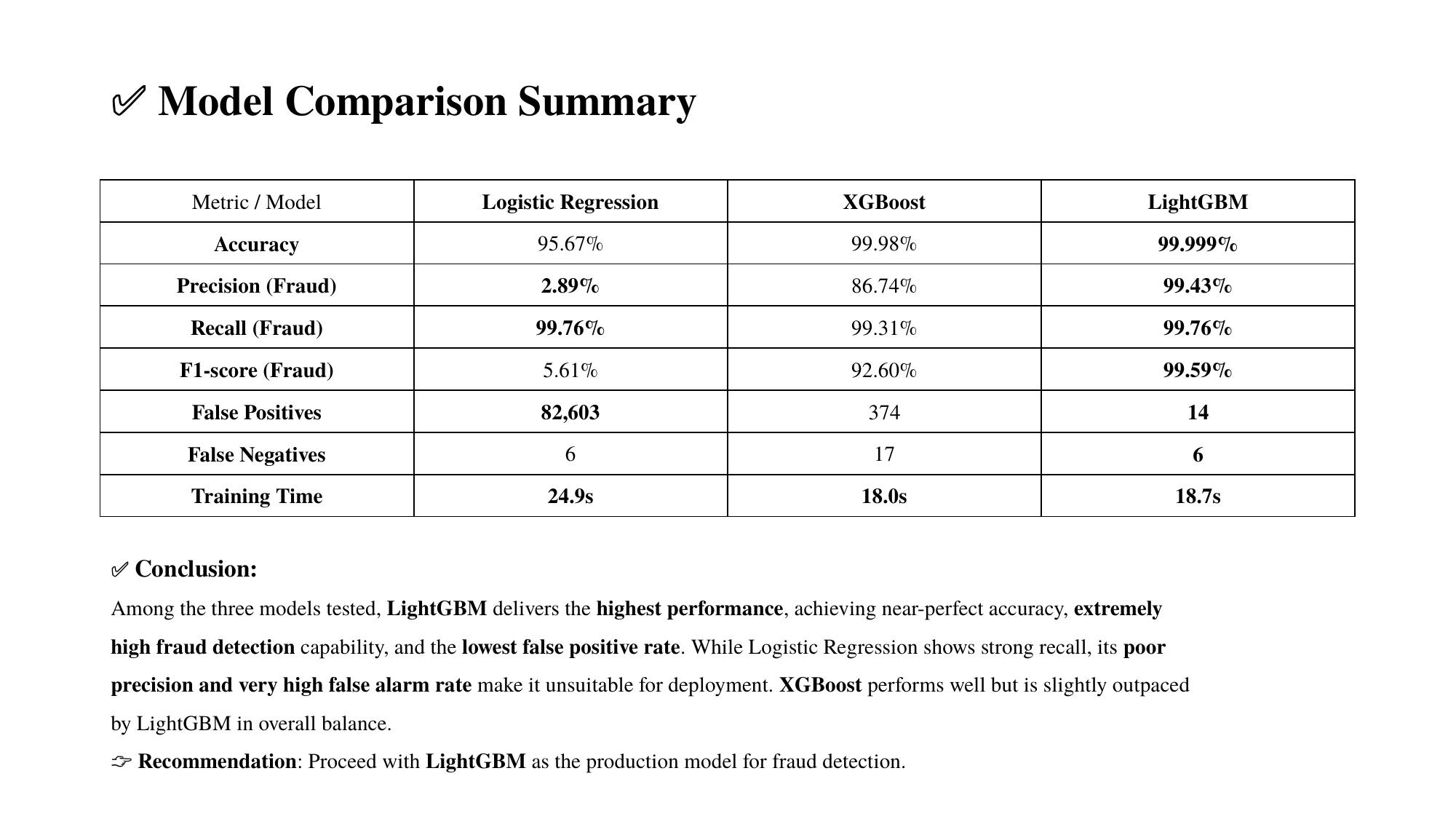

# ✅ Model Comparison Summary
| Metric / Model | Logistic Regression | XGBoost | LightGBM |
| --- | --- | --- | --- |
| Accuracy | 95.67% | 99.98% | 99.999% |
| Precision (Fraud) | 2.89% | 86.74% | 99.43% |
| Recall (Fraud) | 99.76% | 99.31% | 99.76% |
| F1-score (Fraud) | 5.61% | 92.60% | 99.59% |
| False Positives | 82,603 | 374 | 14 |
| False Negatives | 6 | 17 | 6 |
| Training Time | 24.9s | 18.0s | 18.7s |
✅ Conclusion:
Among the three models tested, LightGBM delivers the highest performance, achieving near-perfect accuracy, extremely high fraud detection capability, and the lowest false positive rate. While Logistic Regression shows strong recall, its poor precision and very high false alarm rate make it unsuitable for deployment. XGBoost performs well but is slightly outpaced by LightGBM in overall balance.
👉 Recommendation: Proceed with LightGBM as the production model for fraud detection.